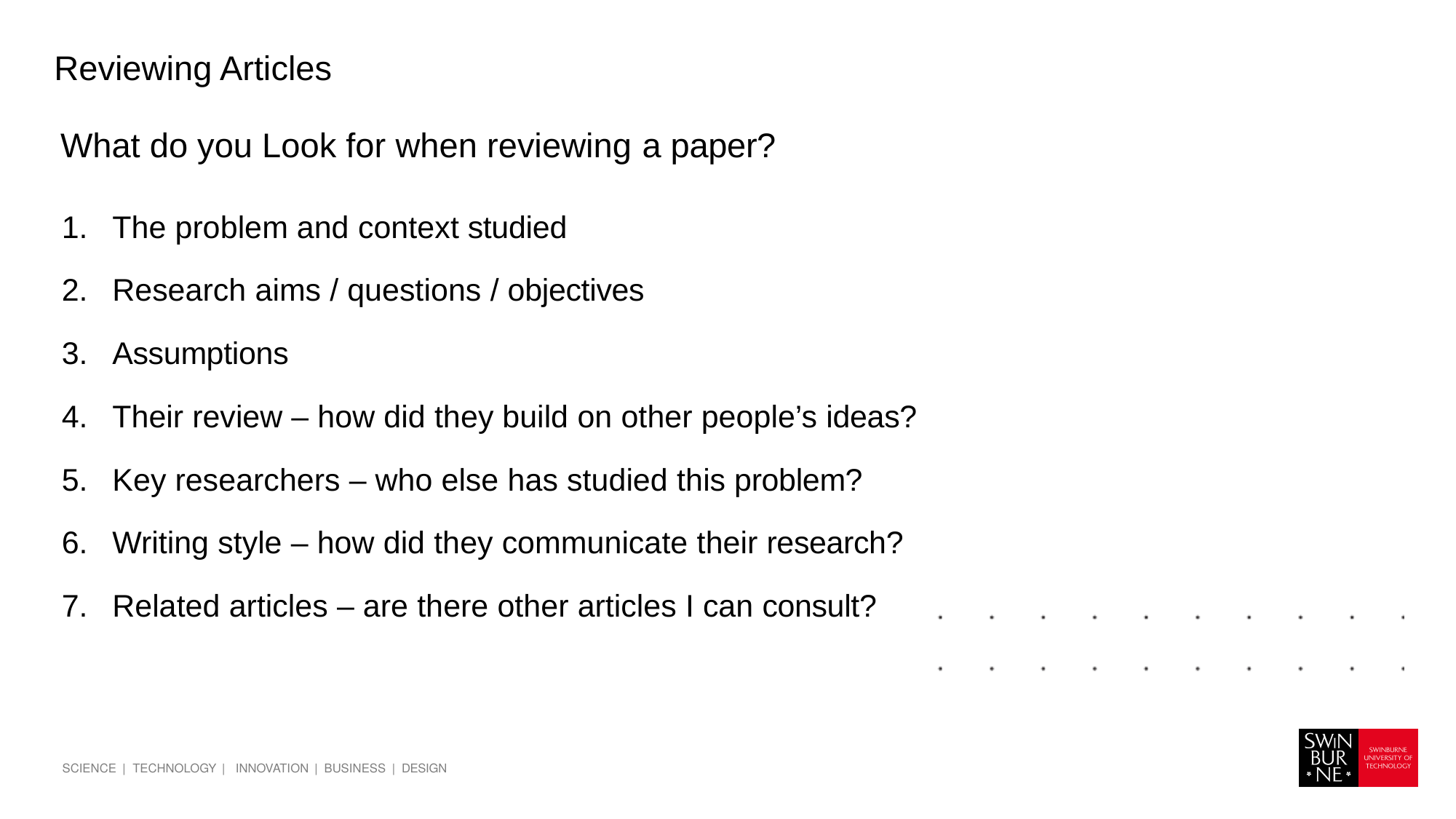

#
Reviewing Articles
What do you Look for when reviewing a paper?

The problem and context studied
Research aims / questions / objectives
Assumptions
Their review – how did they build on other people’s ideas?
Key researchers – who else has studied this problem?
Writing style – how did they communicate their research?
Related articles – are there other articles I can consult?
SCIENCE | TECHNOLOGY | INNOVATION | BUSINESS | DESIGN